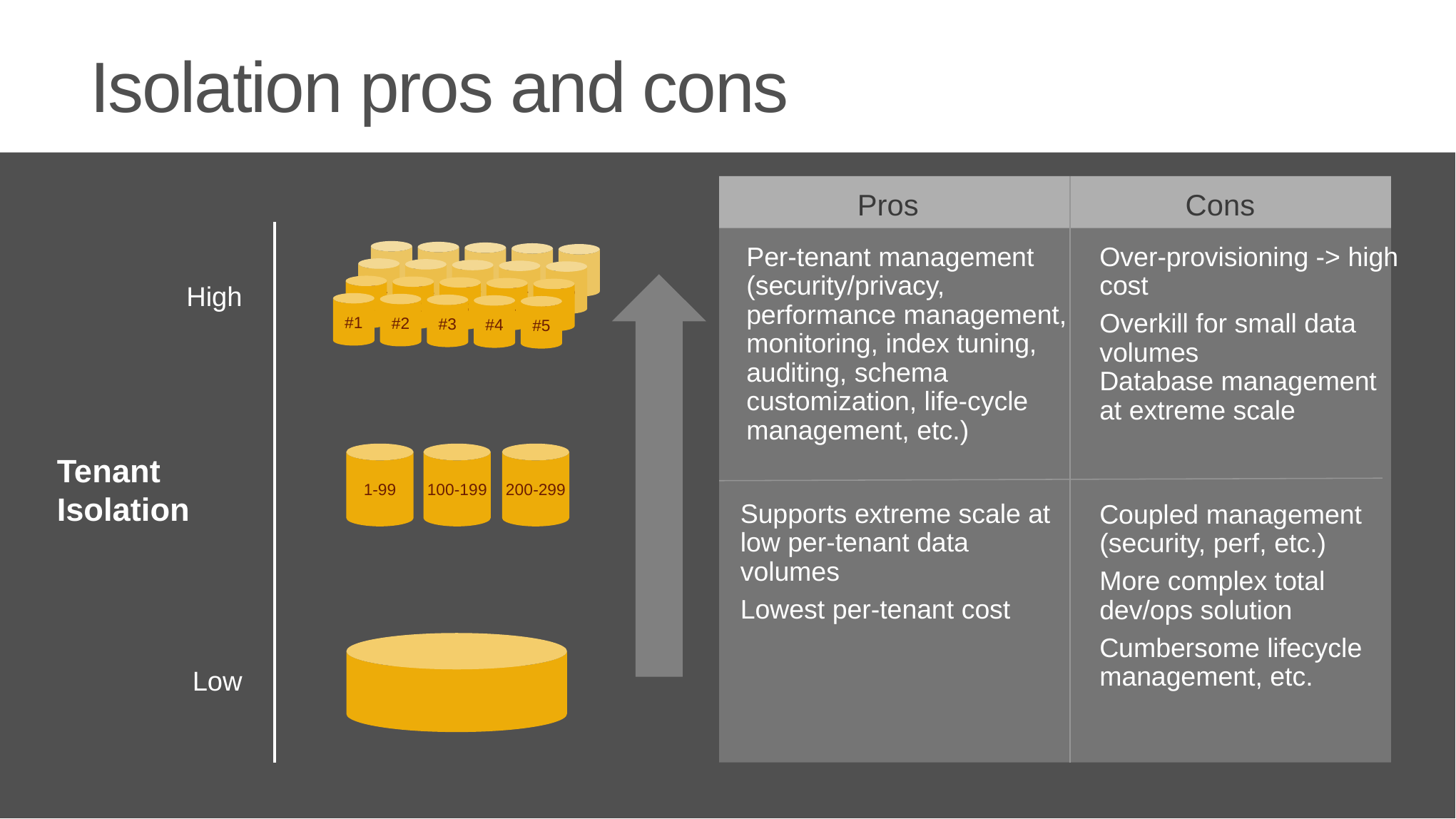

# Isolation pros and cons

Pros
Cons

High
Tenant Isolation
Low
Per-tenant management
(security/privacy,
performance management, monitoring, index tuning,
auditing, schema customization, life-cycle management, etc.)
Over-provisioning -> high cost
Overkill for small data volumes
Database management at extreme scale

#1
#2
#3
#4
#5

#1
#2
#3
#4
#5
#1
#2
#3
#4
#5
1-99
100-199
200-299
Supports extreme scale at low per-tenant data volumes
Lowest per-tenant cost
Coupled management  (security, perf, etc.)
More complex total dev/ops solution
Cumbersome lifecycle management, etc.